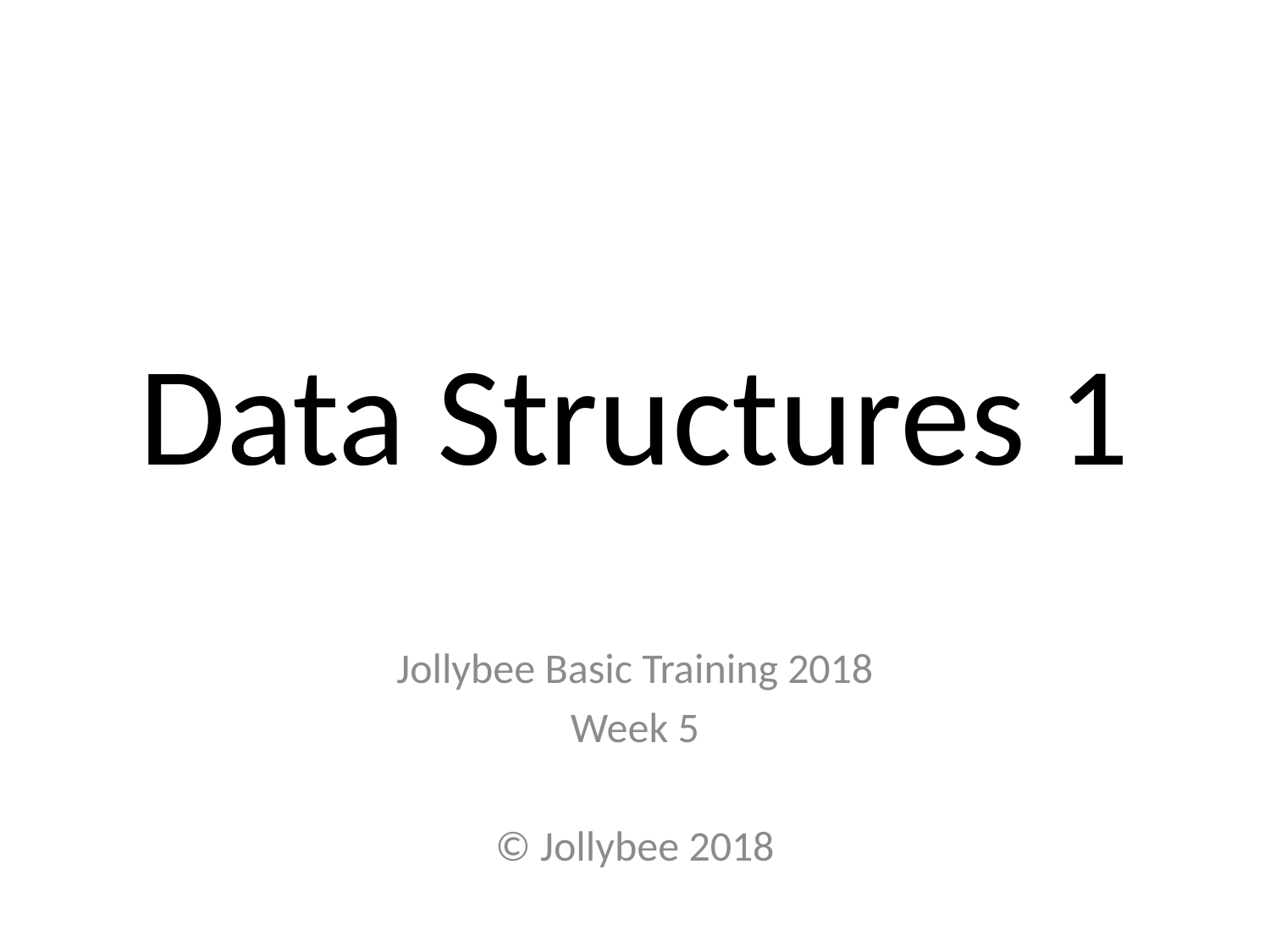

# Data Structures 1
Jollybee Basic Training 2018
Week 5

© Jollybee 2018